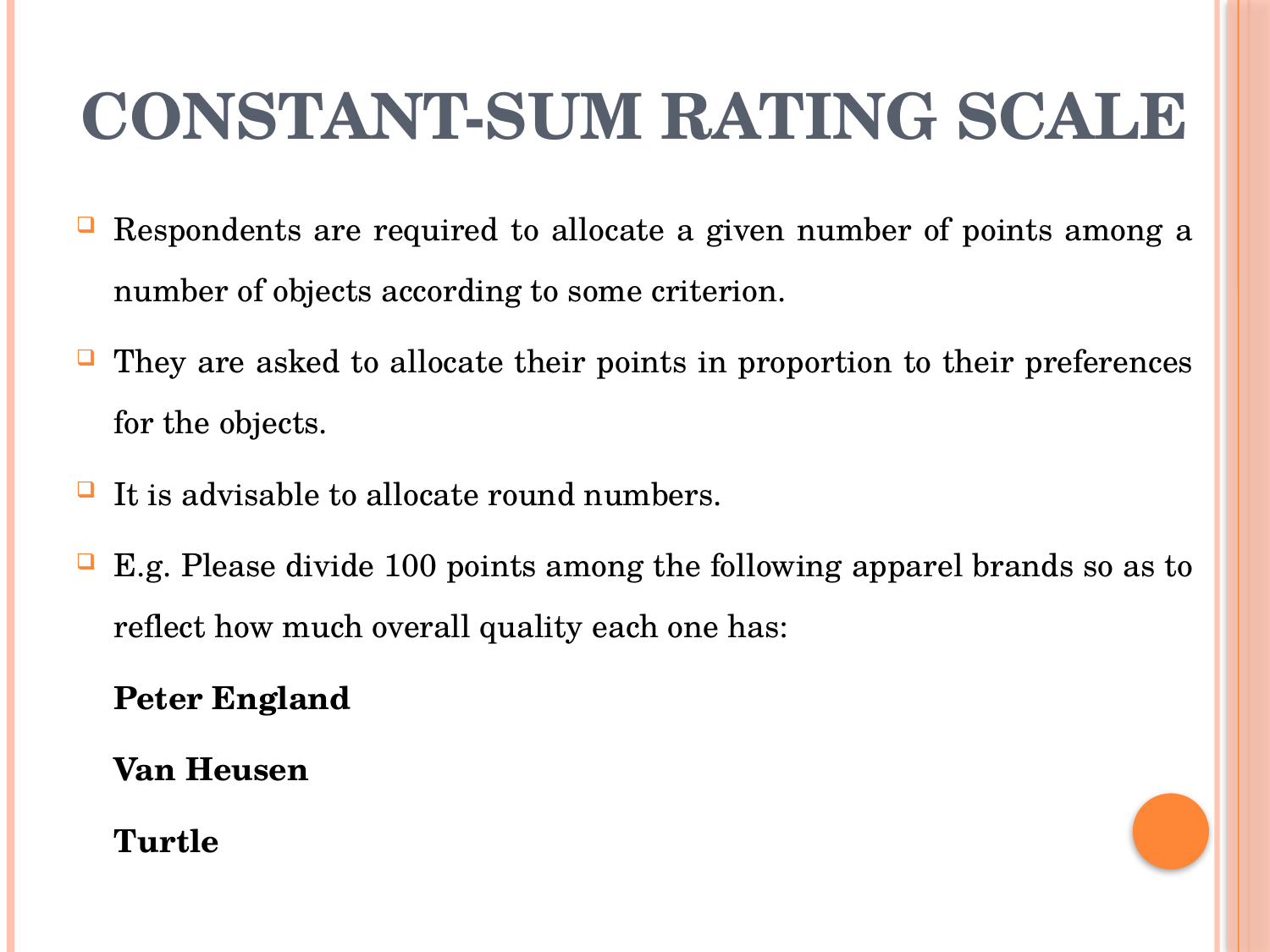

# Constant-Sum Rating Scale
Respondents are required to allocate a given number of points among a number of objects according to some criterion.
They are asked to allocate their points in proportion to their preferences for the objects.
It is advisable to allocate round numbers.
E.g. Please divide 100 points among the following apparel brands so as to reflect how much overall quality each one has:
	Peter England
	Van Heusen
	Turtle